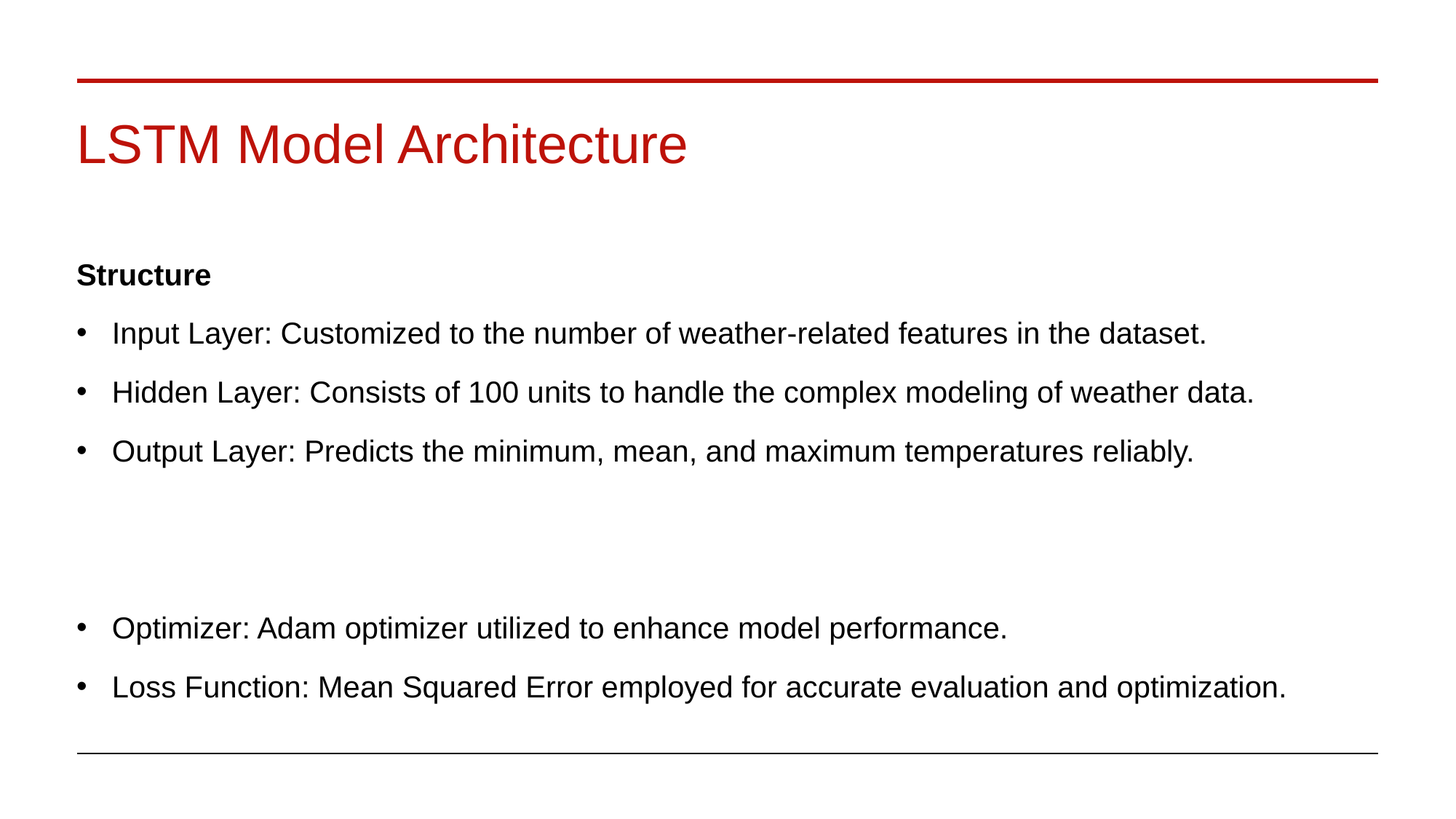

# LSTM Model Architecture
Structure
 Input Layer: Customized to the number of weather-related features in the dataset.
 Hidden Layer: Consists of 100 units to handle the complex modeling of weather data.
 Output Layer: Predicts the minimum, mean, and maximum temperatures reliably.

 Optimizer: Adam optimizer utilized to enhance model performance.
 Loss Function: Mean Squared Error employed for accurate evaluation and optimization.